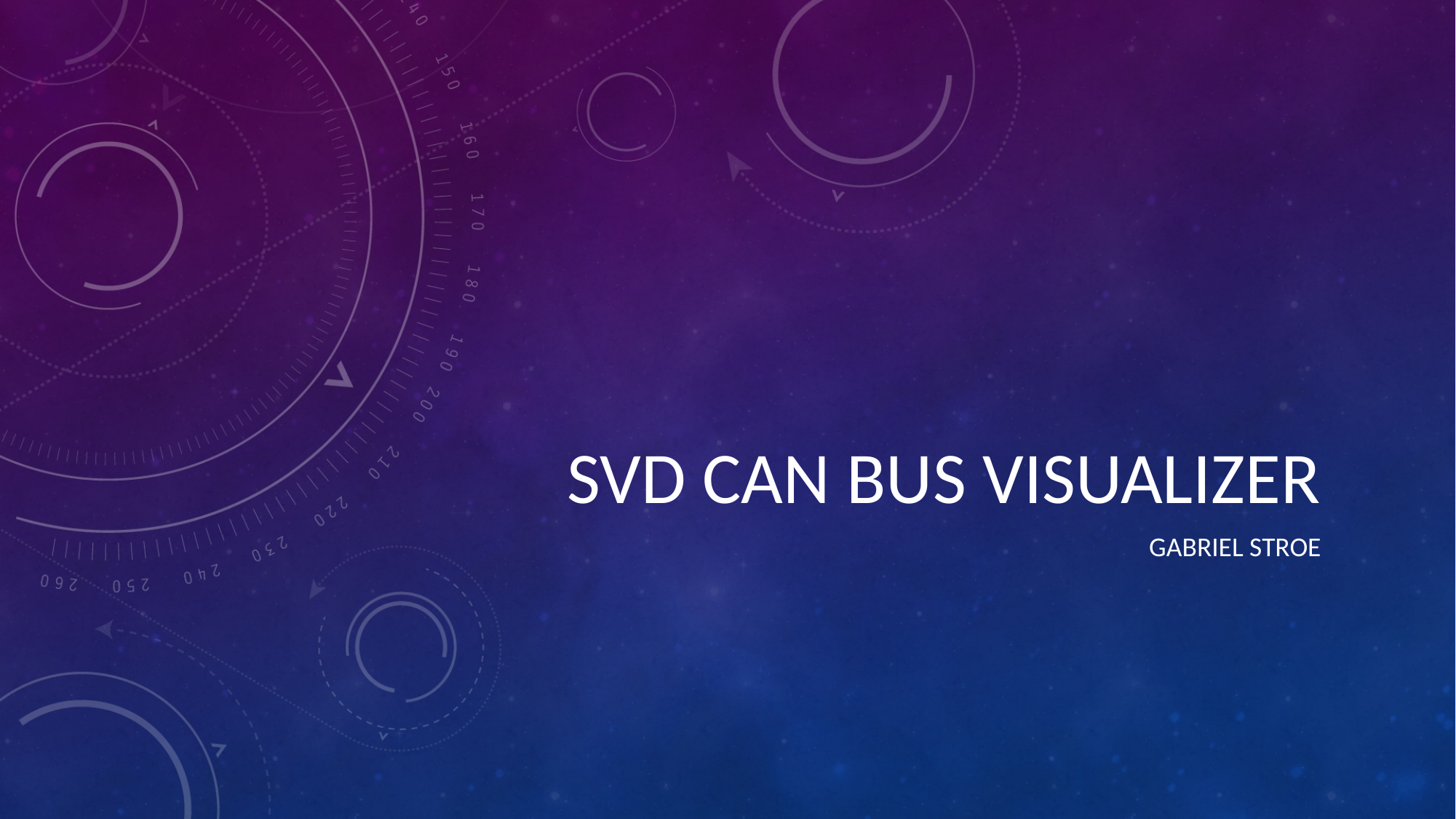

# SVD can bus visualizer
Gabriel stroe